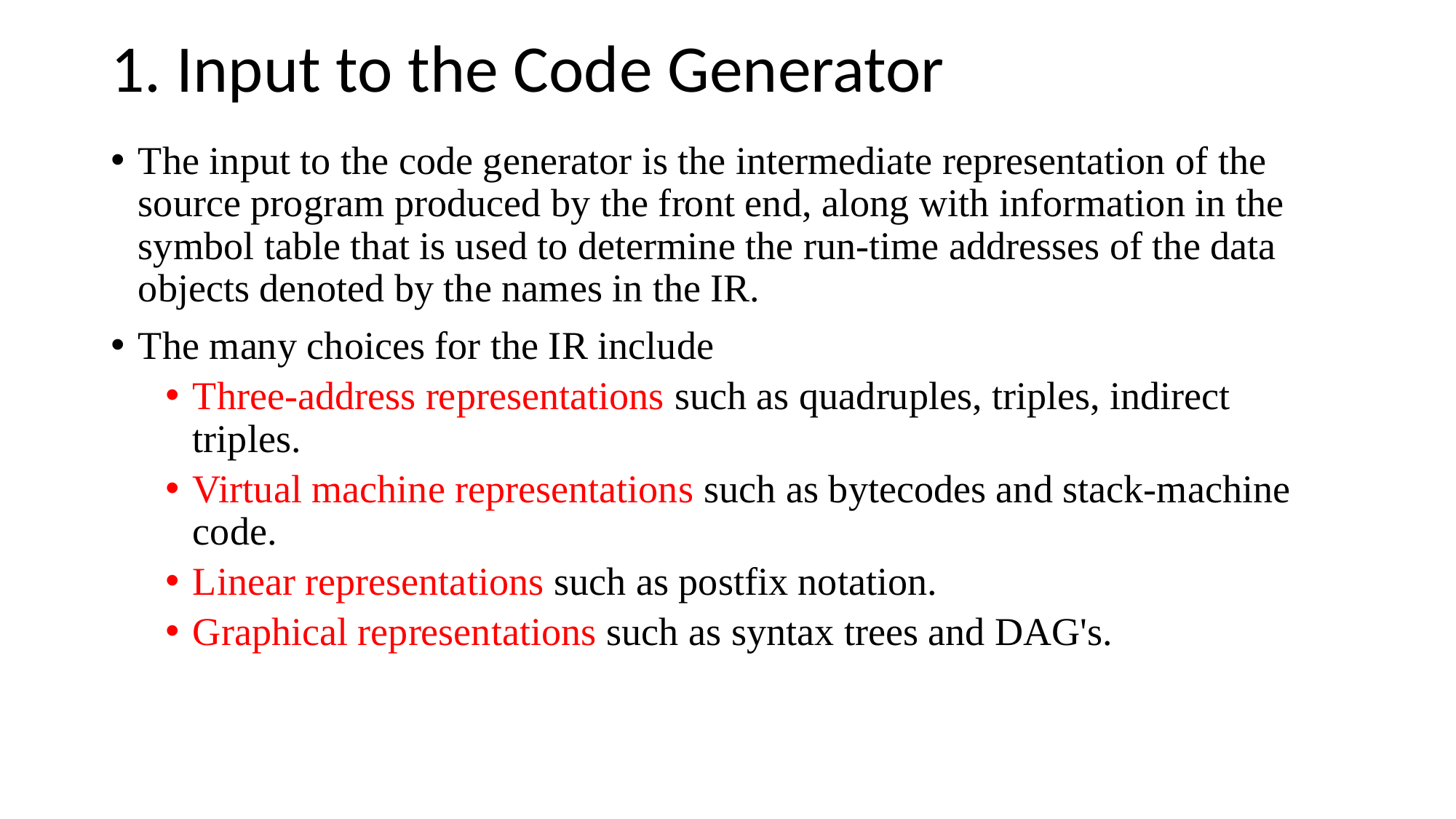

# 1. Input to the Code Generator
The input to the code generator is the intermediate representation of the source program produced by the front end, along with information in the symbol table that is used to determine the run-time addresses of the data objects denoted by the names in the IR.
The many choices for the IR include
Three-address representations such as quadruples, triples, indirect triples.
Virtual machine representations such as bytecodes and stack-machine code.
Linear representations such as postfix notation.
Graphical representations such as syntax trees and DAG's.